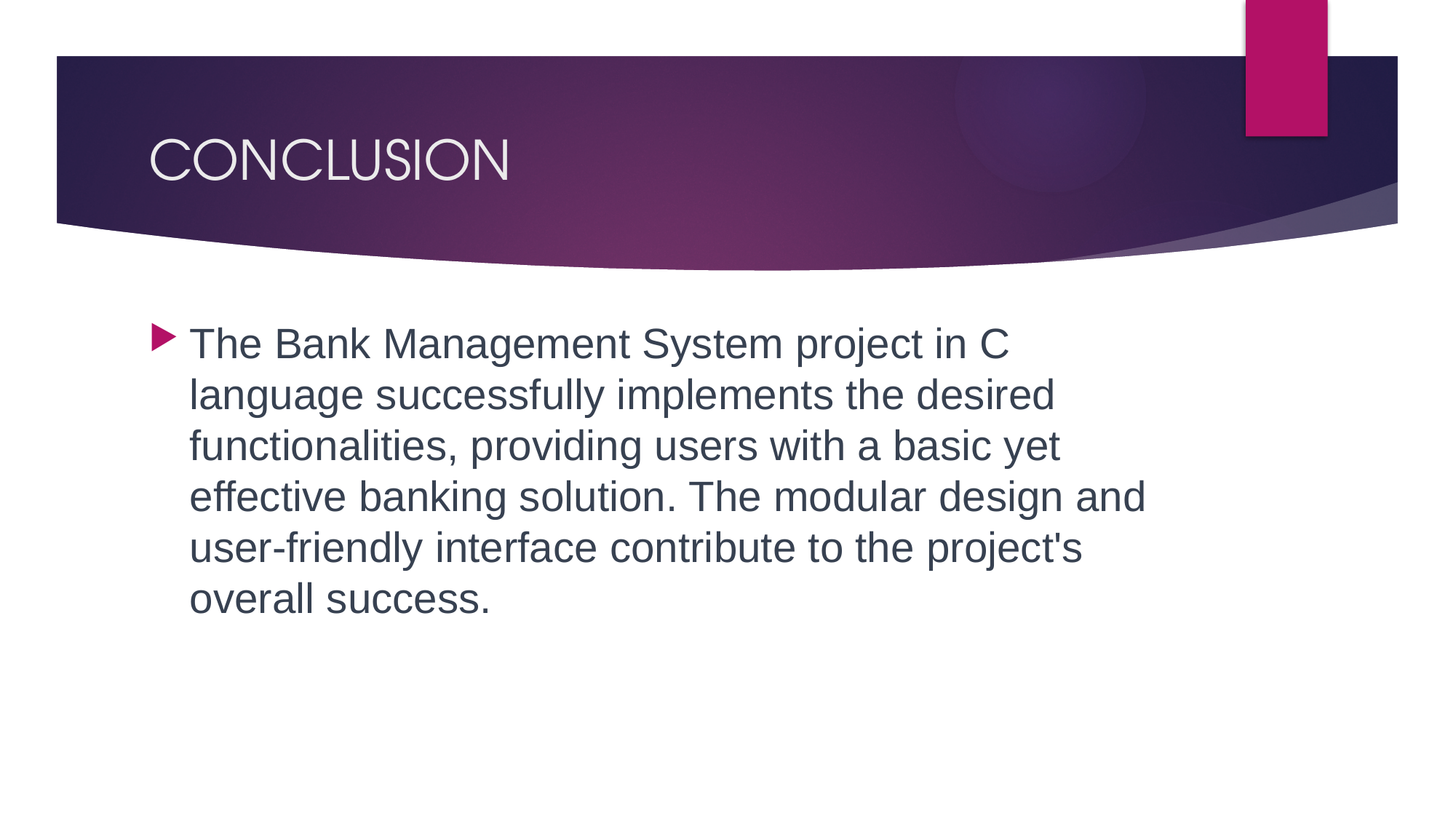

# CONCLUSION
The Bank Management System project in C language successfully implements the desired functionalities, providing users with a basic yet effective banking solution. The modular design and user-friendly interface contribute to the project's overall success.